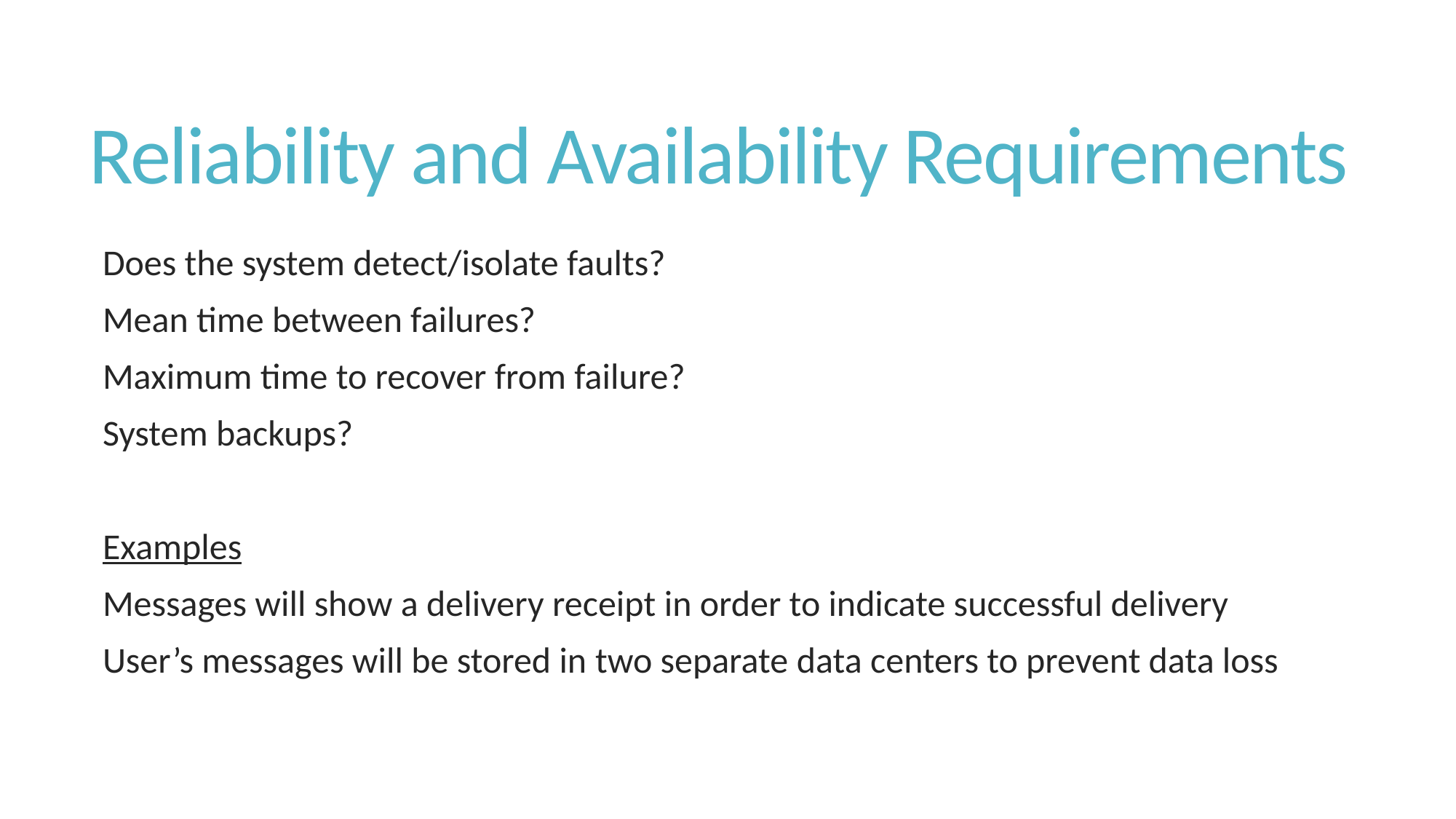

# Reliability and Availability Requirements
Does the system detect/isolate faults?
Mean time between failures?
Maximum time to recover from failure?
System backups?

Examples
Messages will show a delivery receipt in order to indicate successful delivery
User’s messages will be stored in two separate data centers to prevent data loss